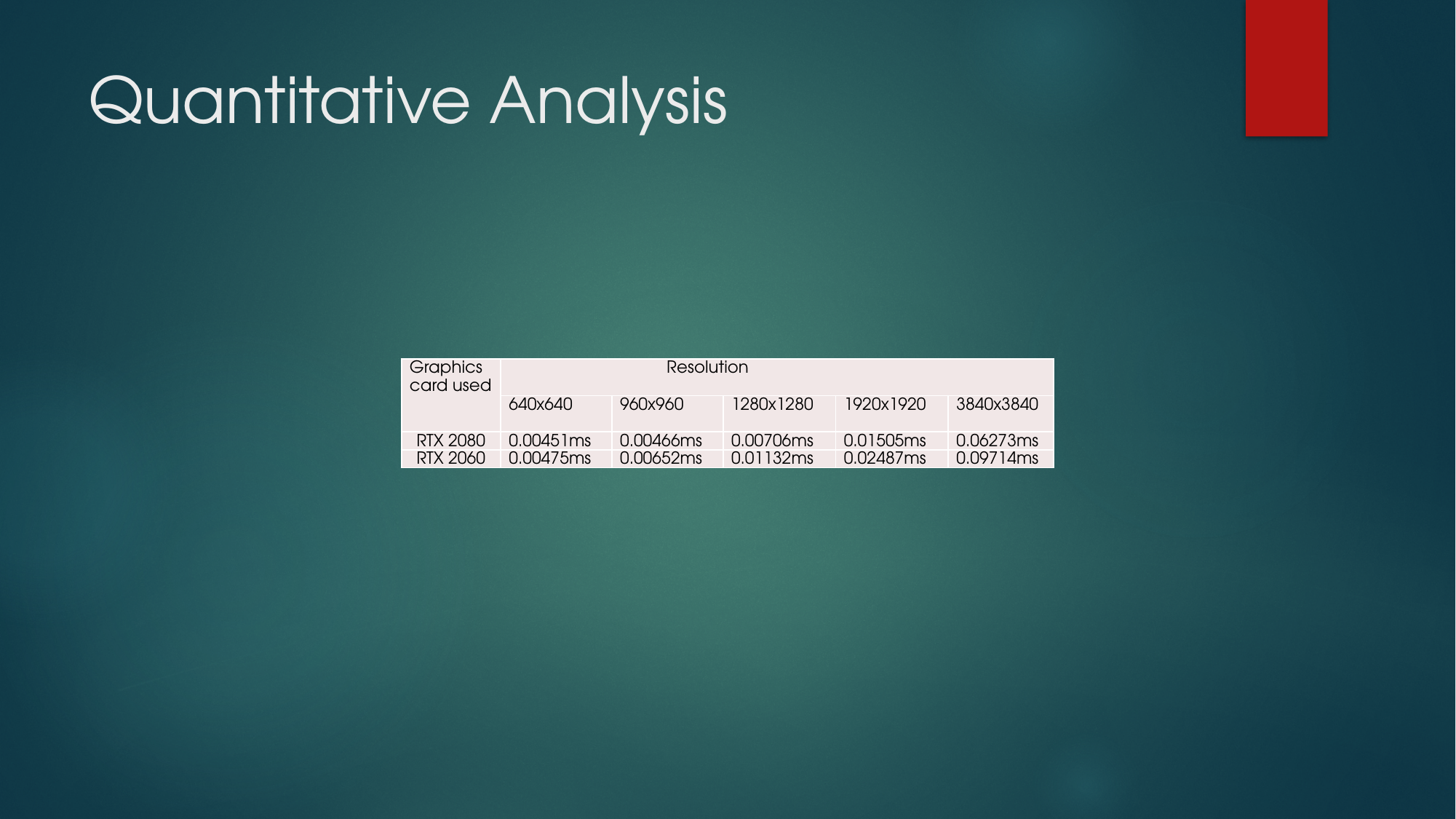

# Quantitative Analysis
| Graphics card used | Resolution |  |  |  |  |
| --- | --- | --- | --- | --- | --- |
|  | 640x640 | 960x960 | 1280x1280 | 1920x1920 | 3840x3840 |
| RTX 2080 | 0.00451ms | 0.00466ms | 0.00706ms | 0.01505ms | 0.06273ms |
| RTX 2060 | 0.00475ms | 0.00652ms | 0.01132ms | 0.02487ms | 0.09714ms |